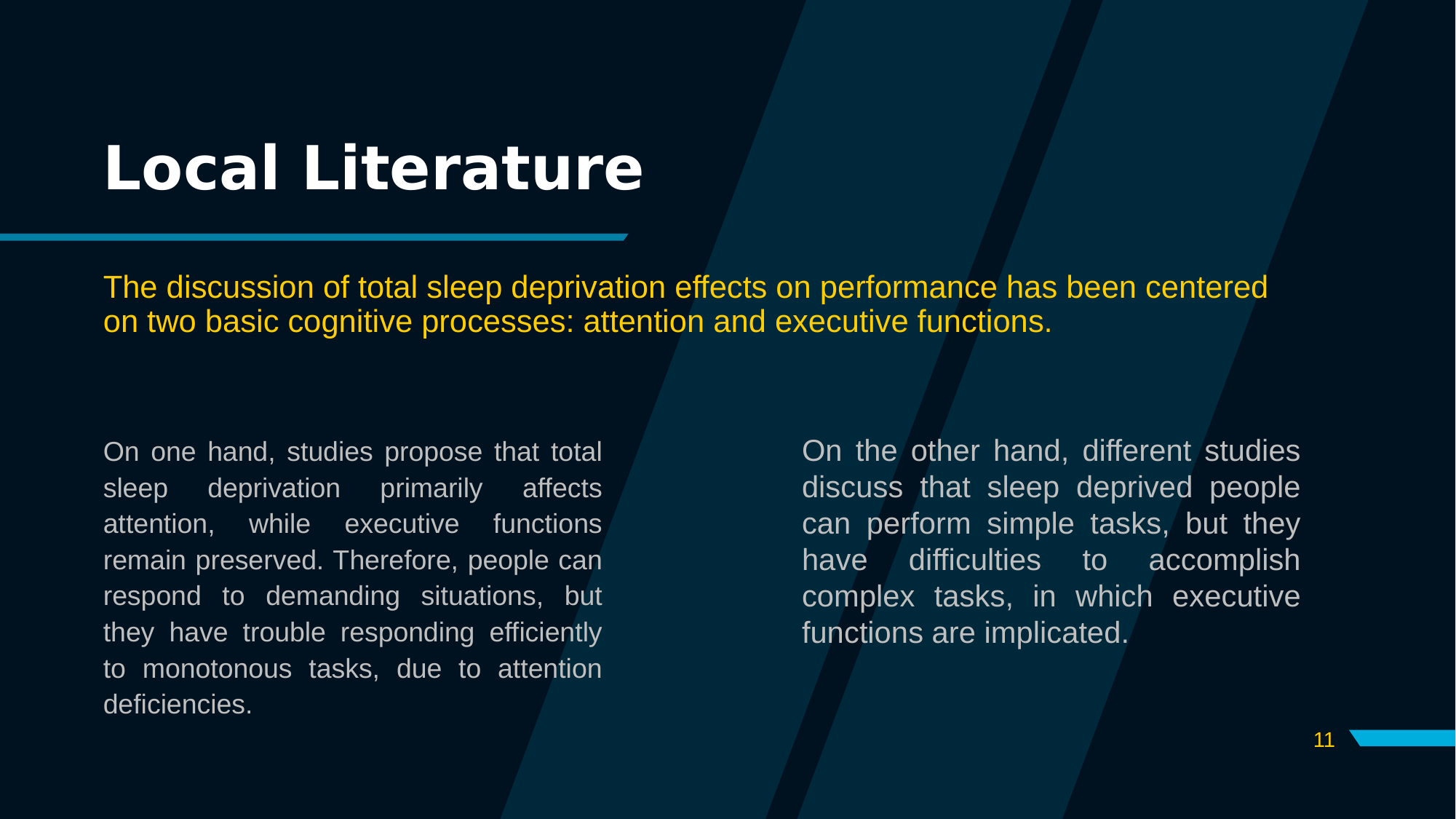

# Local Literature
The discussion of total sleep deprivation effects on performance has been centered on two basic cognitive processes: attention and executive functions.
On one hand, studies propose that total sleep deprivation primarily affects attention, while executive functions remain preserved. Therefore, people can respond to demanding situations, but they have trouble responding efficiently to monotonous tasks, due to attention deficiencies.
On the other hand, different studies discuss that sleep deprived people can perform simple tasks, but they have difficulties to accomplish complex tasks, in which executive functions are implicated.
11